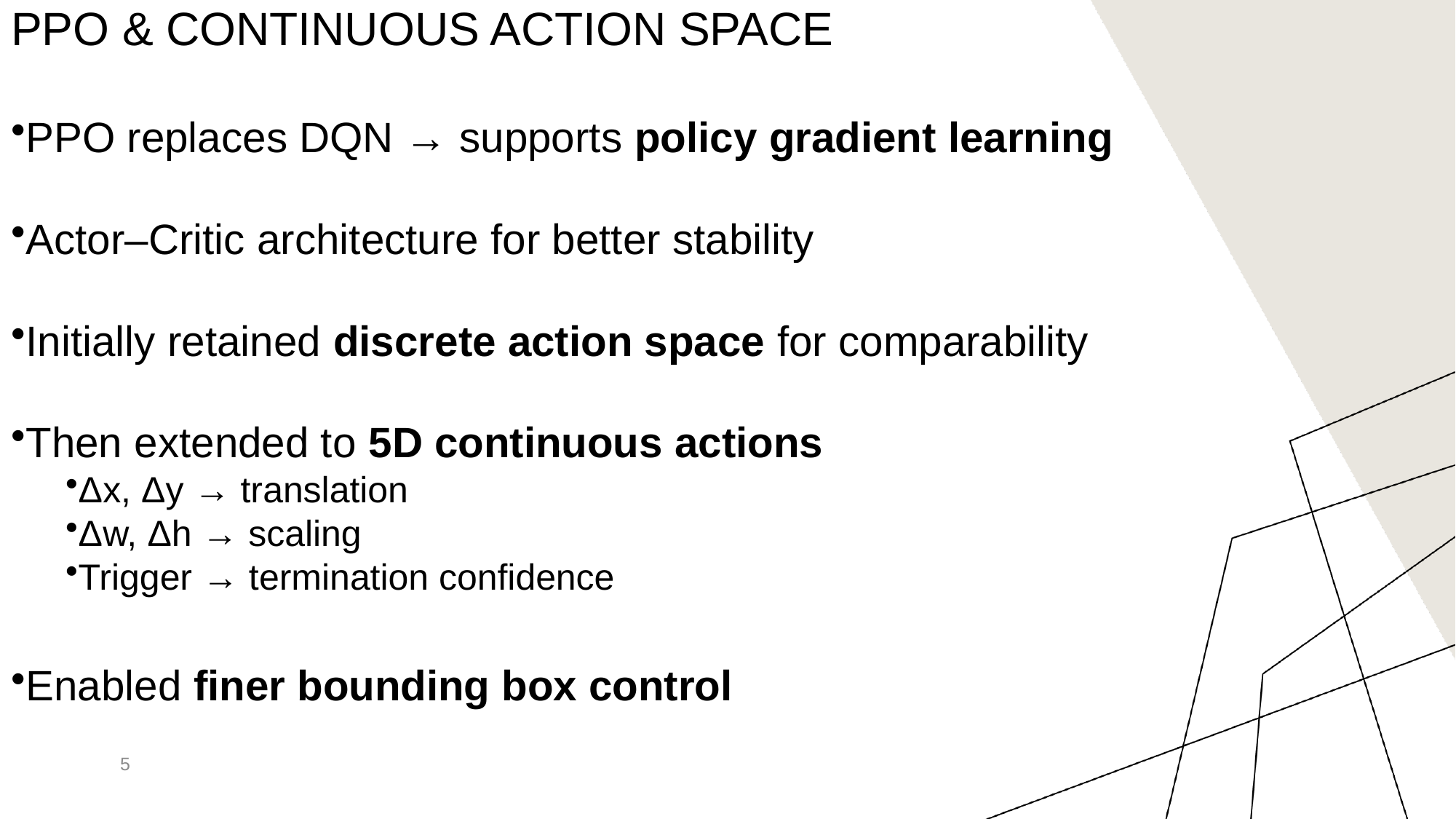

# PPO & Continuous action space
PPO replaces DQN → supports policy gradient learning

Actor–Critic architecture for better stability

Initially retained discrete action space for comparability

Then extended to 5D continuous actions
Δx, Δy → translation
Δw, Δh → scaling
Trigger → termination confidence

Enabled finer bounding box control
5